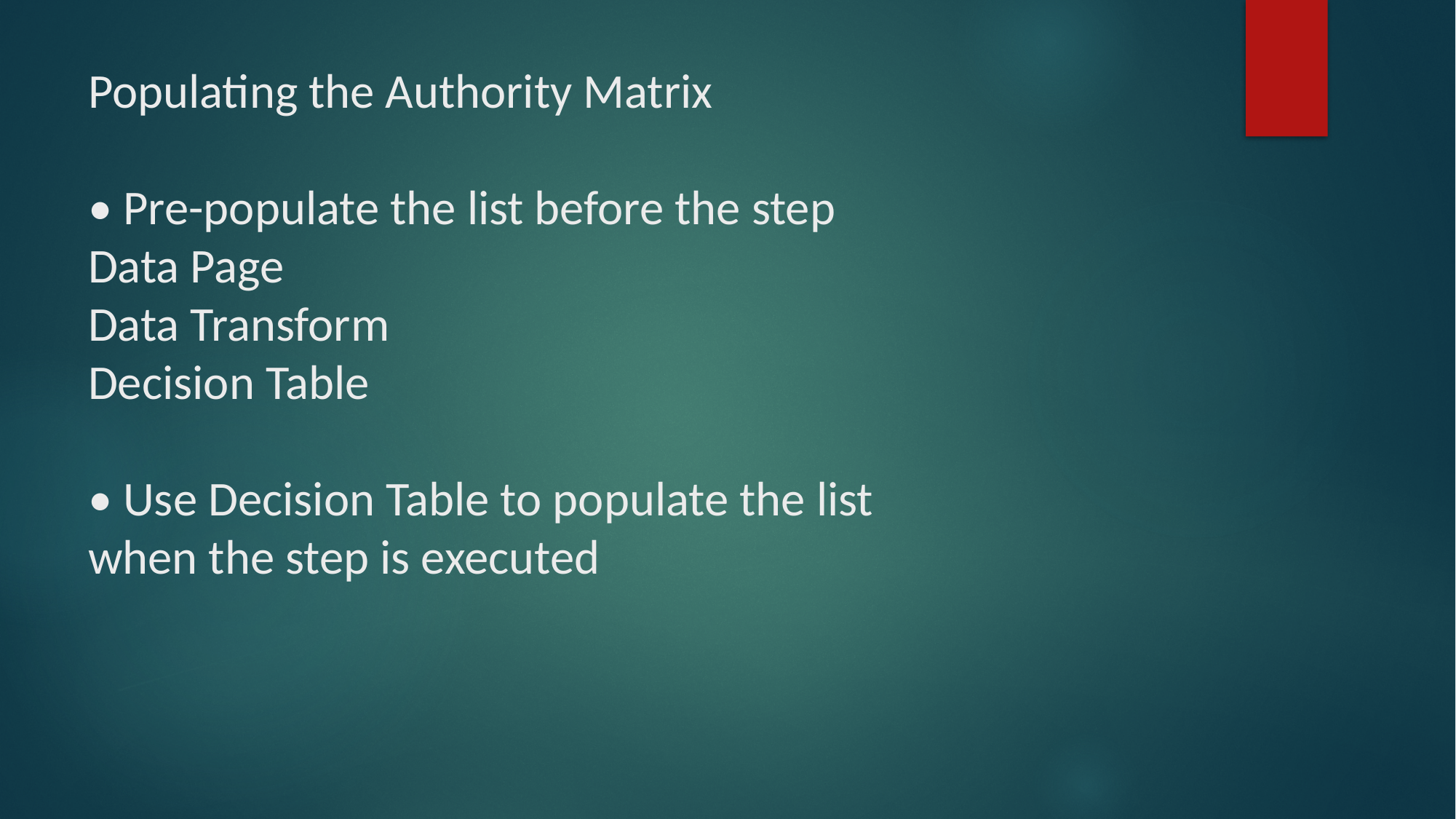

# Populating the Authority Matrix • Pre-populate the list before the step Data Page Data Transform Decision Table • Use Decision Table to populate the list when the step is executed